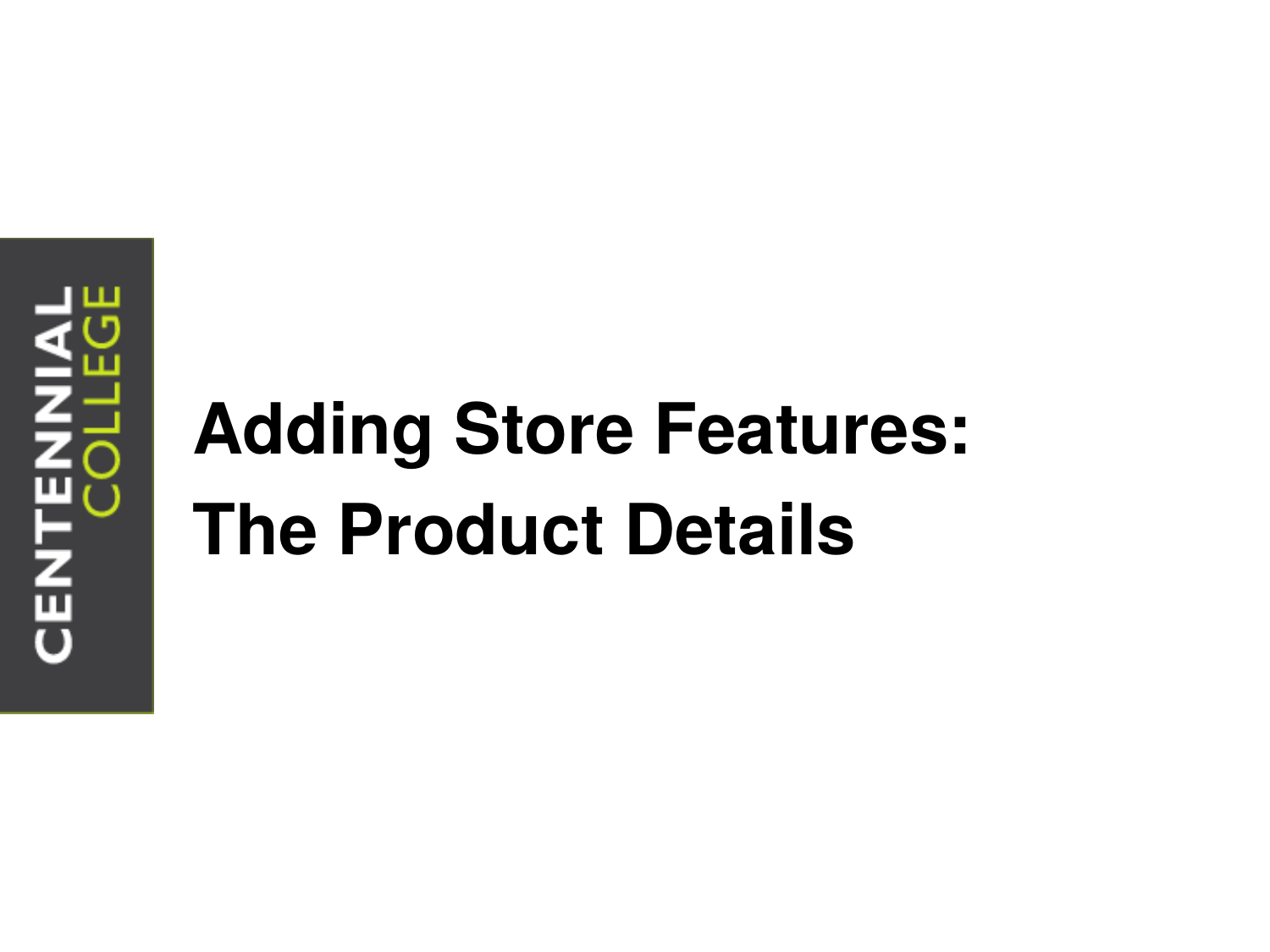

# Adding Store Features: The Product Details